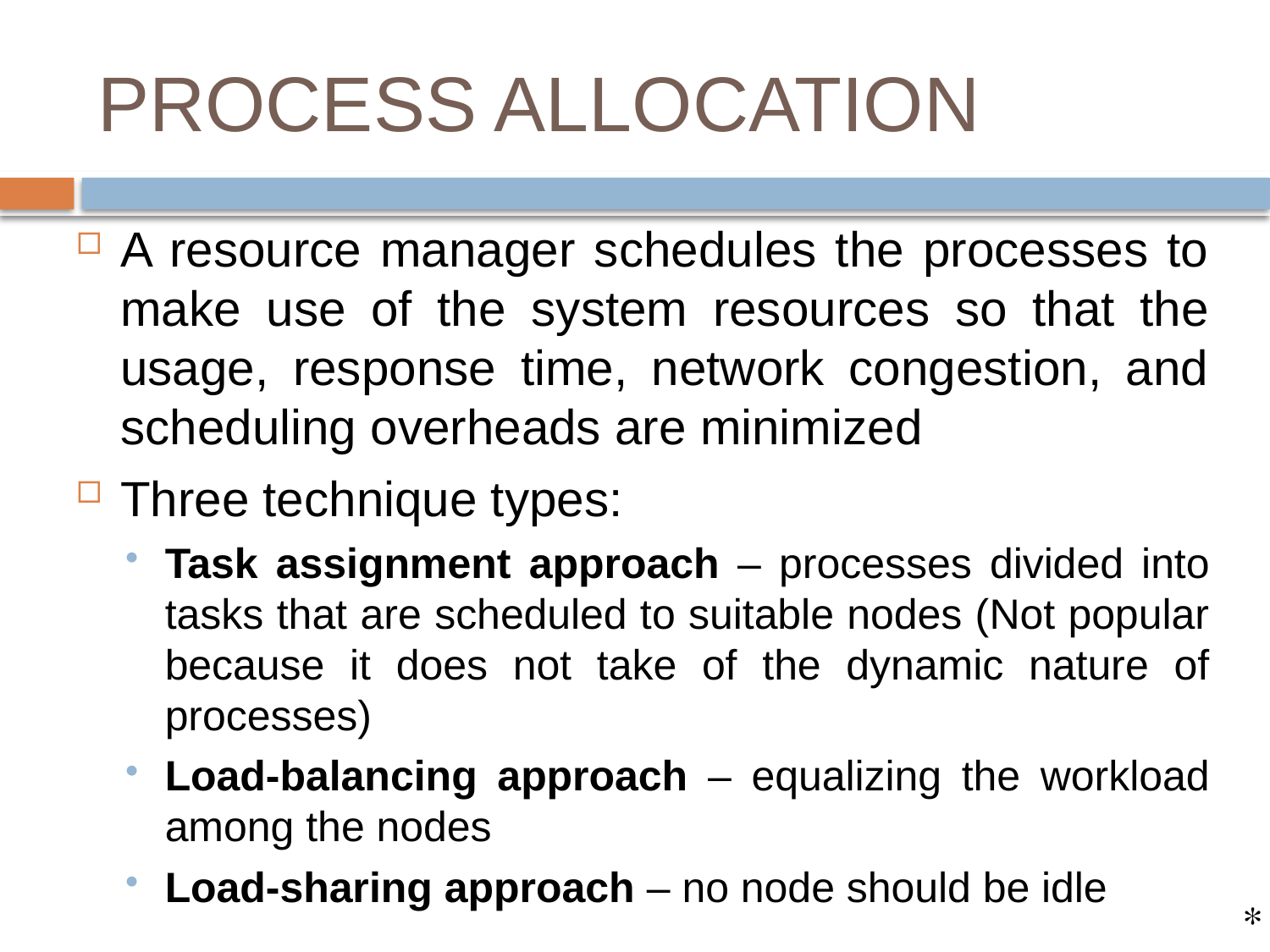

# PROCESS ALLOCATION
A resource manager schedules the processes to make use of the system resources so that the usage, response time, network congestion, and scheduling overheads are minimized
Three technique types:
Task assignment approach – processes divided into tasks that are scheduled to suitable nodes (Not popular because it does not take of the dynamic nature of processes)
Load-balancing approach – equalizing the workload among the nodes
Load-sharing approach – no node should be idle
*